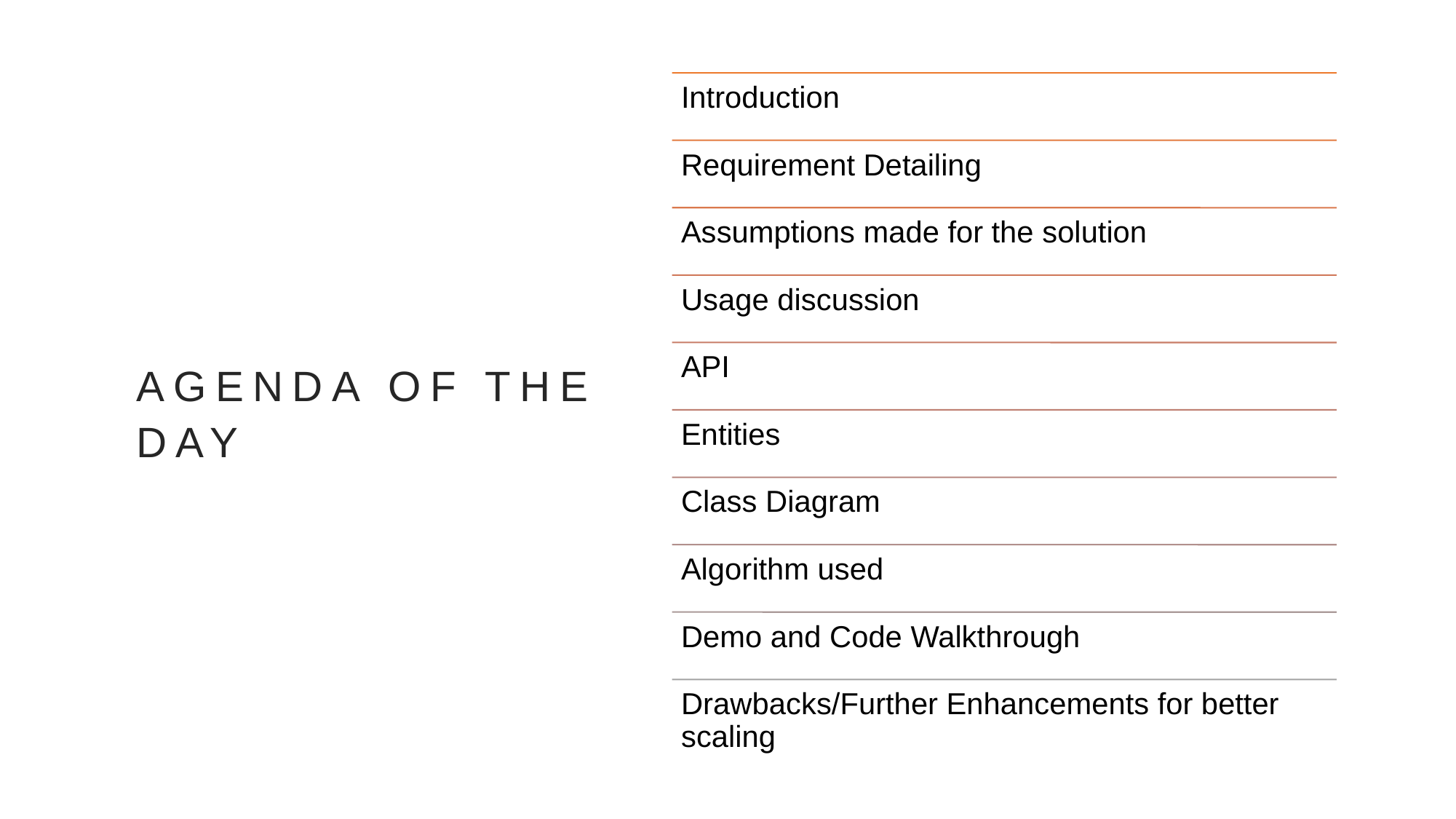

# AGENDA OF THE DAY
Introduction
Requirement Detailing
Assumptions made for the solution
Usage discussion
API
Entities
Class Diagram
Algorithm used
Demo and Code Walkthrough
Drawbacks/Further Enhancements for better scaling